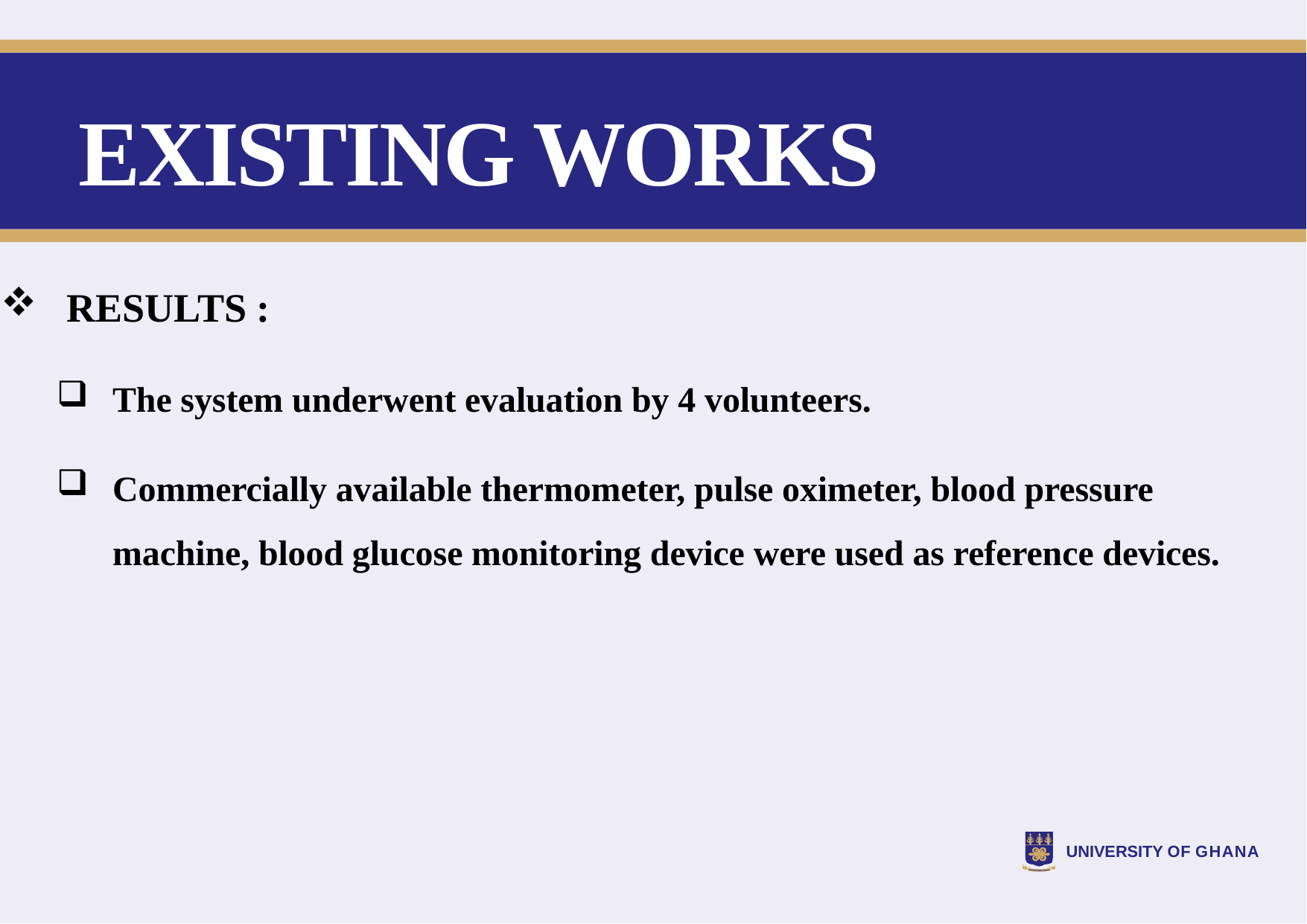

# EXISTING WORKS
 RESULTS :
The system underwent evaluation by 4 volunteers.
Commercially available thermometer, pulse oximeter, blood pressure machine, blood glucose monitoring device were used as reference devices.

UNIVERSITY OF GHANA